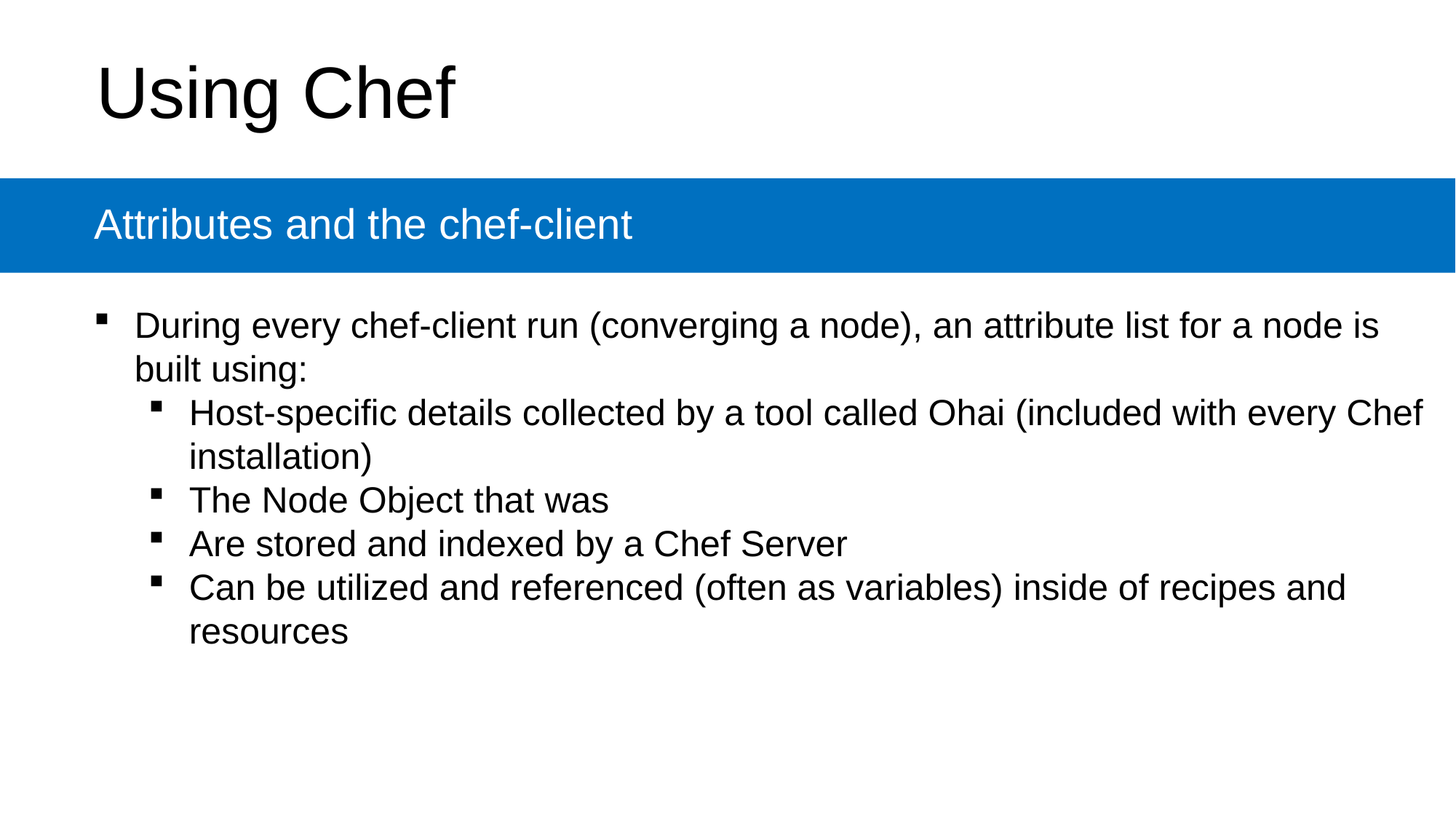

# Using Chef

Attributes and the chef-client
During every chef-client run (converging a node), an attribute list for a node is built using:
Host-specific details collected by a tool called Ohai (included with every Chef installation)
The Node Object that was
Are stored and indexed by a Chef Server
Can be utilized and referenced (often as variables) inside of recipes and resources